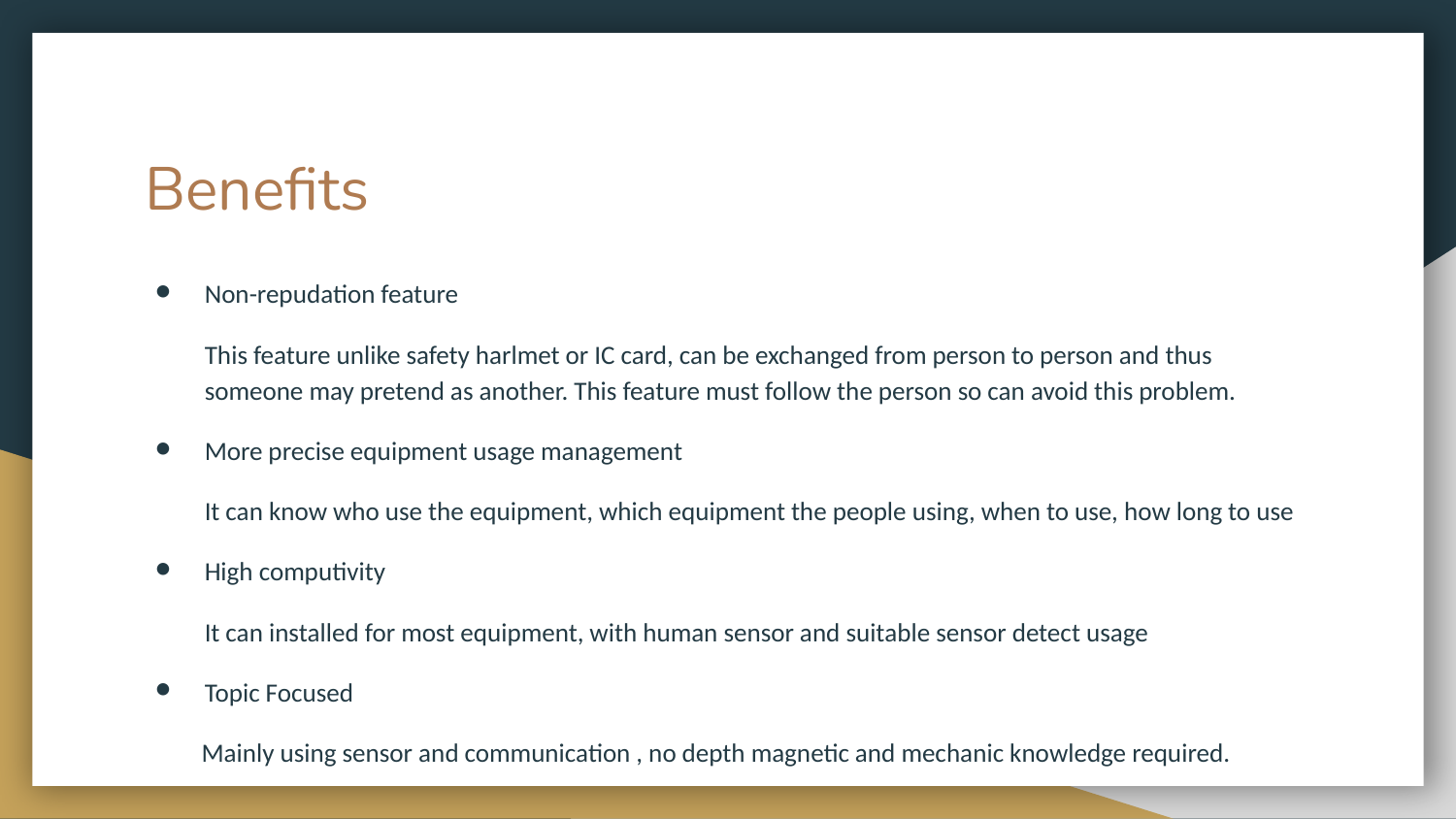

# Benefits
Non-repudation feature
This feature unlike safety harlmet or IC card, can be exchanged from person to person and thus someone may pretend as another. This feature must follow the person so can avoid this problem.
More precise equipment usage management
It can know who use the equipment, which equipment the people using, when to use, how long to use
High computivity
It can installed for most equipment, with human sensor and suitable sensor detect usage
Topic Focused
            Mainly using sensor and communication , no depth magnetic and mechanic knowledge required.